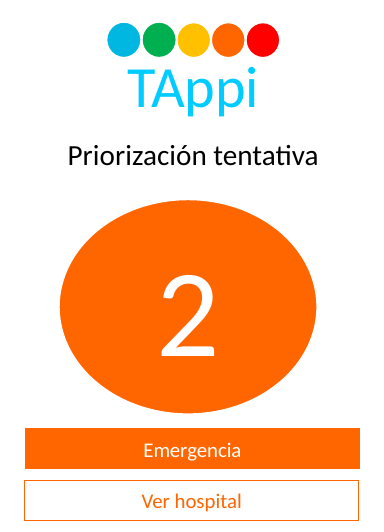

TAppi
Priorización tentativa
2
Emergencia
Ver hospital